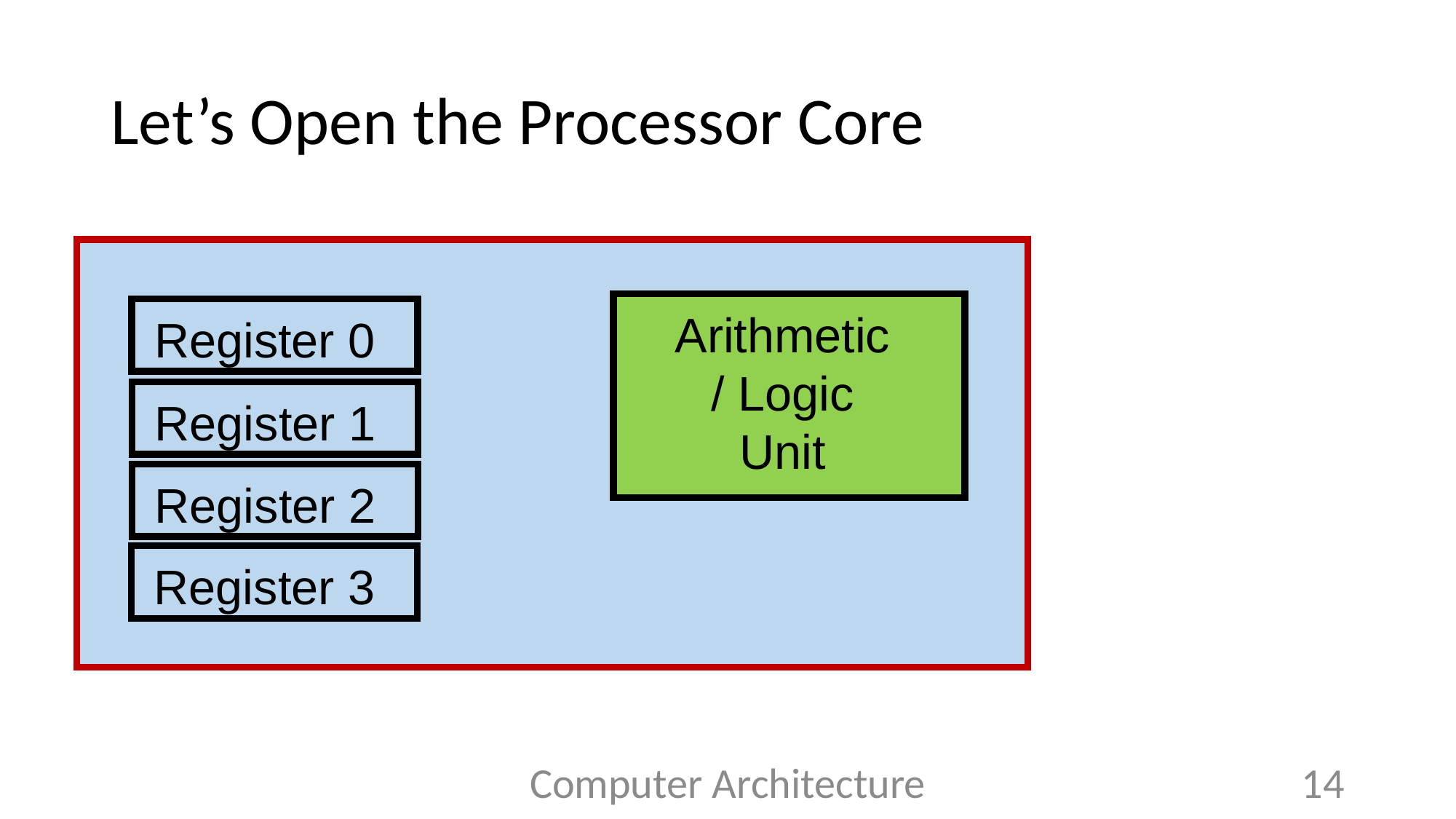

# Let’s Open the Processor Core

Arithmetic
/ Logic
Unit

Register 0

Register 1

Register 2

Register 3
Computer Architecture
14